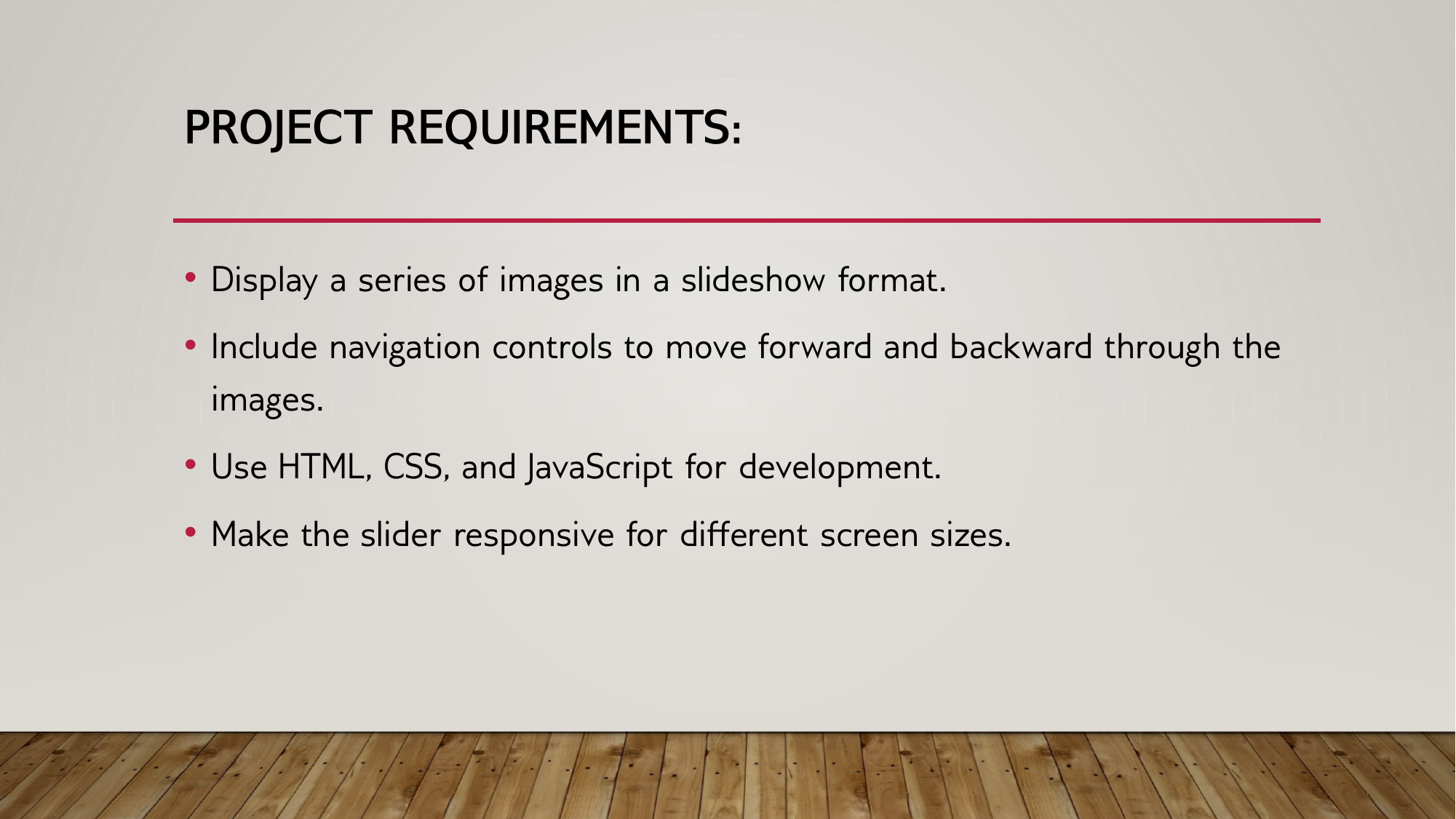

# Project Requirements:
Display a series of images in a slideshow format.
Include navigation controls to move forward and backward through the images.
Use HTML, CSS, and JavaScript for development.
Make the slider responsive for different screen sizes.